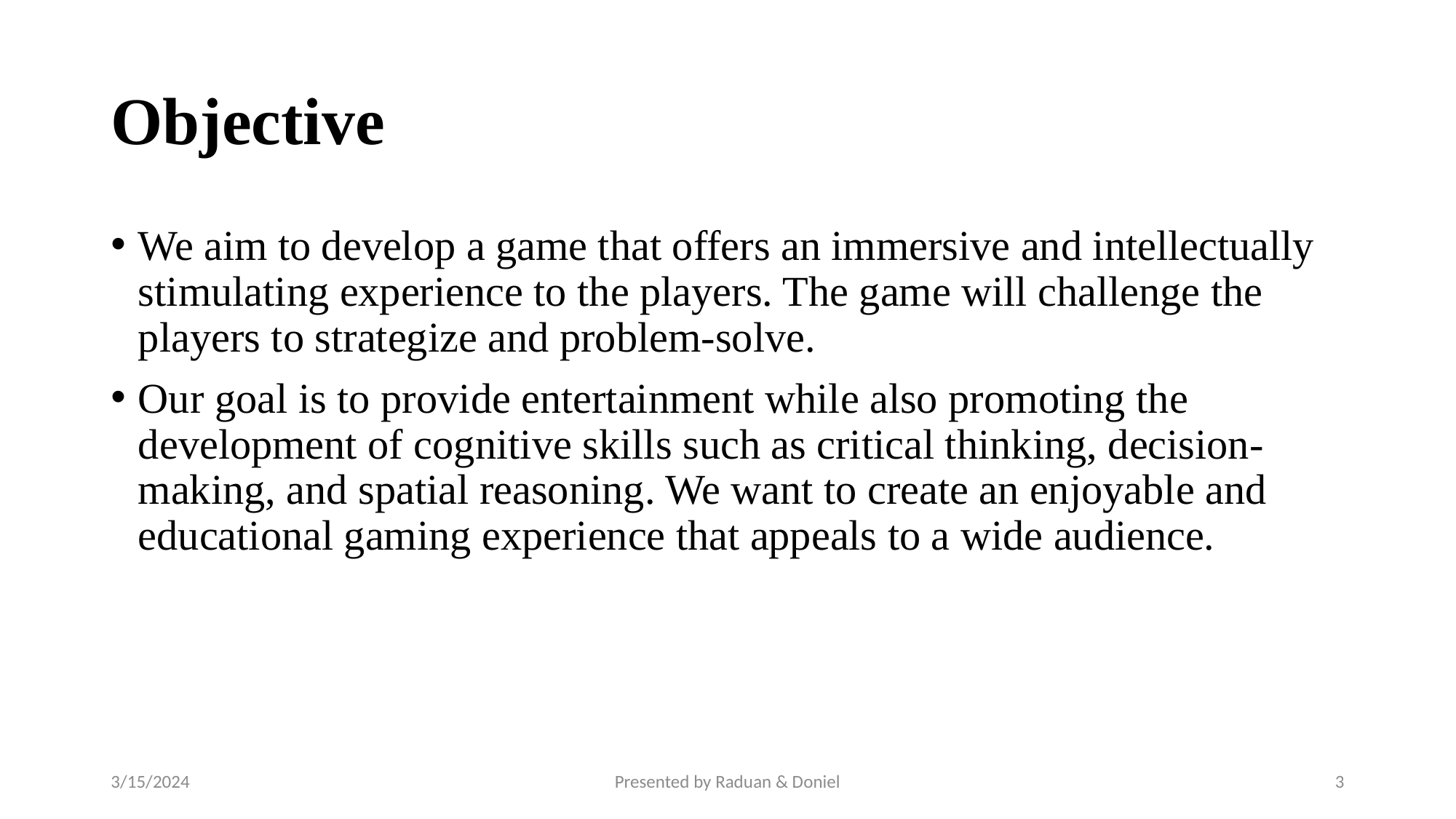

# Objective
We aim to develop a game that offers an immersive and intellectually stimulating experience to the players. The game will challenge the players to strategize and problem-solve.
Our goal is to provide entertainment while also promoting the development of cognitive skills such as critical thinking, decision-making, and spatial reasoning. We want to create an enjoyable and educational gaming experience that appeals to a wide audience.
3/15/2024
Presented by Raduan & Doniel
3